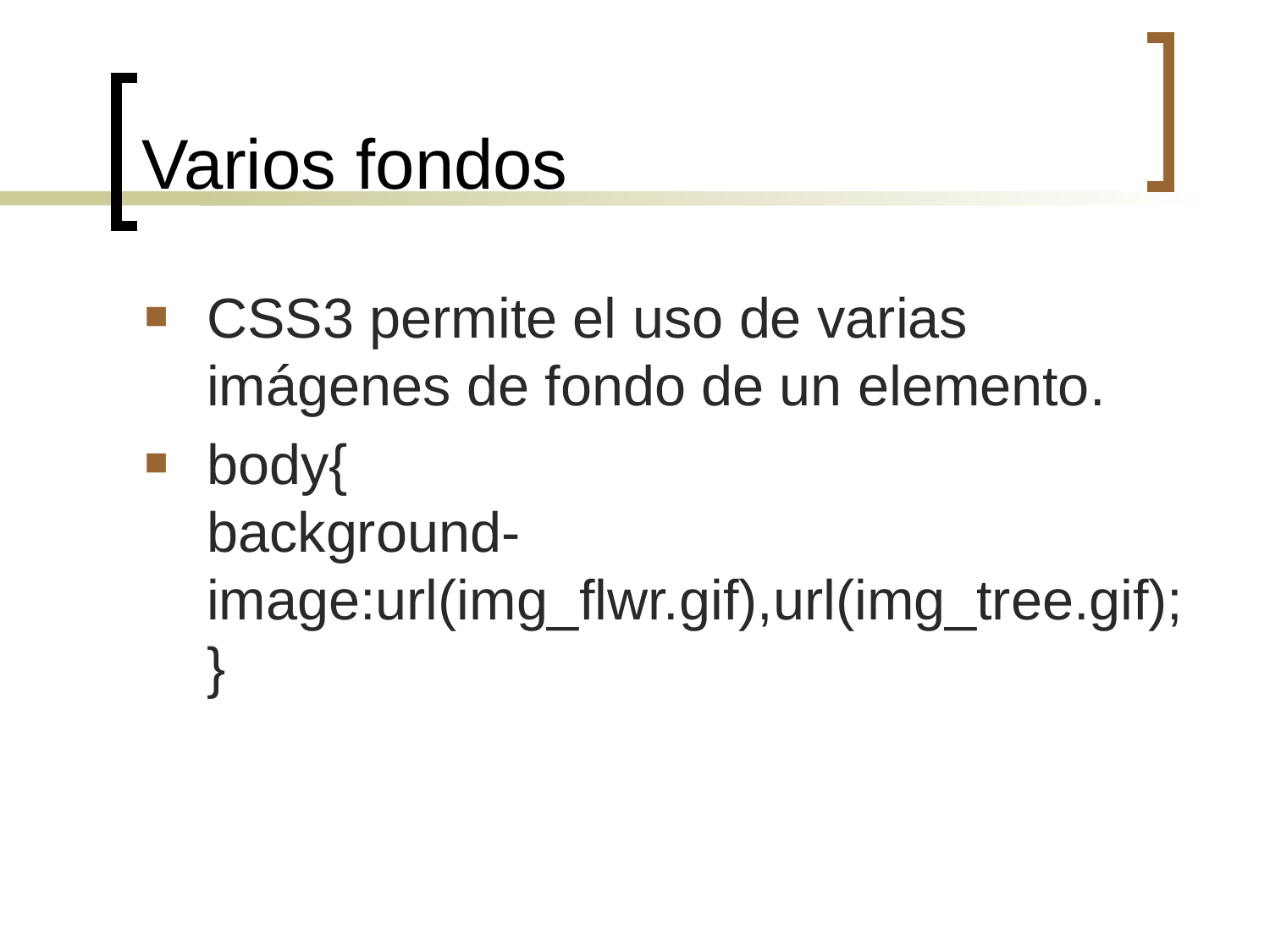

Varios fondos
CSS3 permite el uso de varias imágenes de fondo de un elemento.
body{ 
background-image:url(img_flwr.gif),url(img_tree.gif);
}